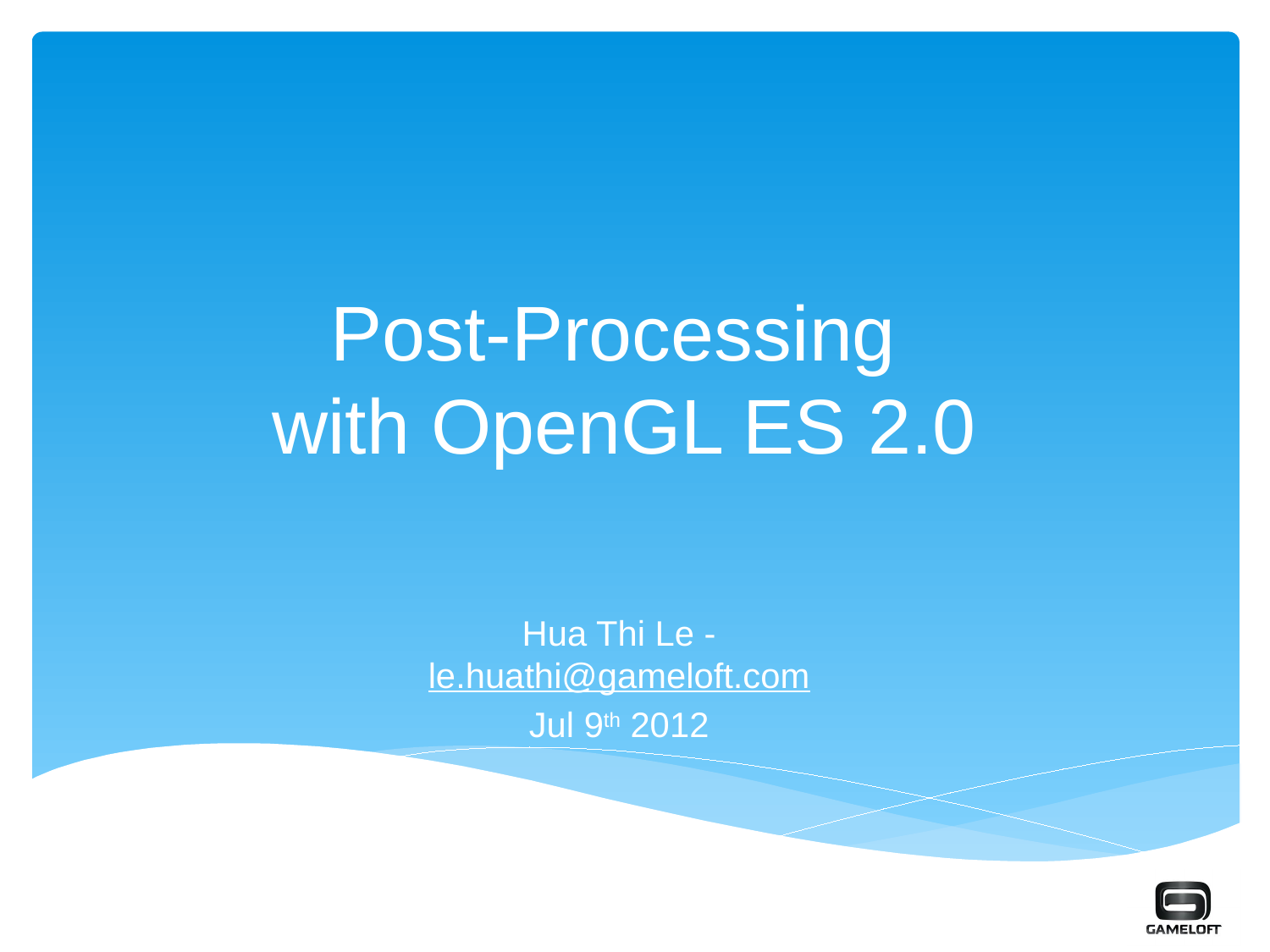

# Post-Processing with OpenGL ES 2.0
Hua Thi Le - le.huathi@gameloft.com
Jul 9th 2012